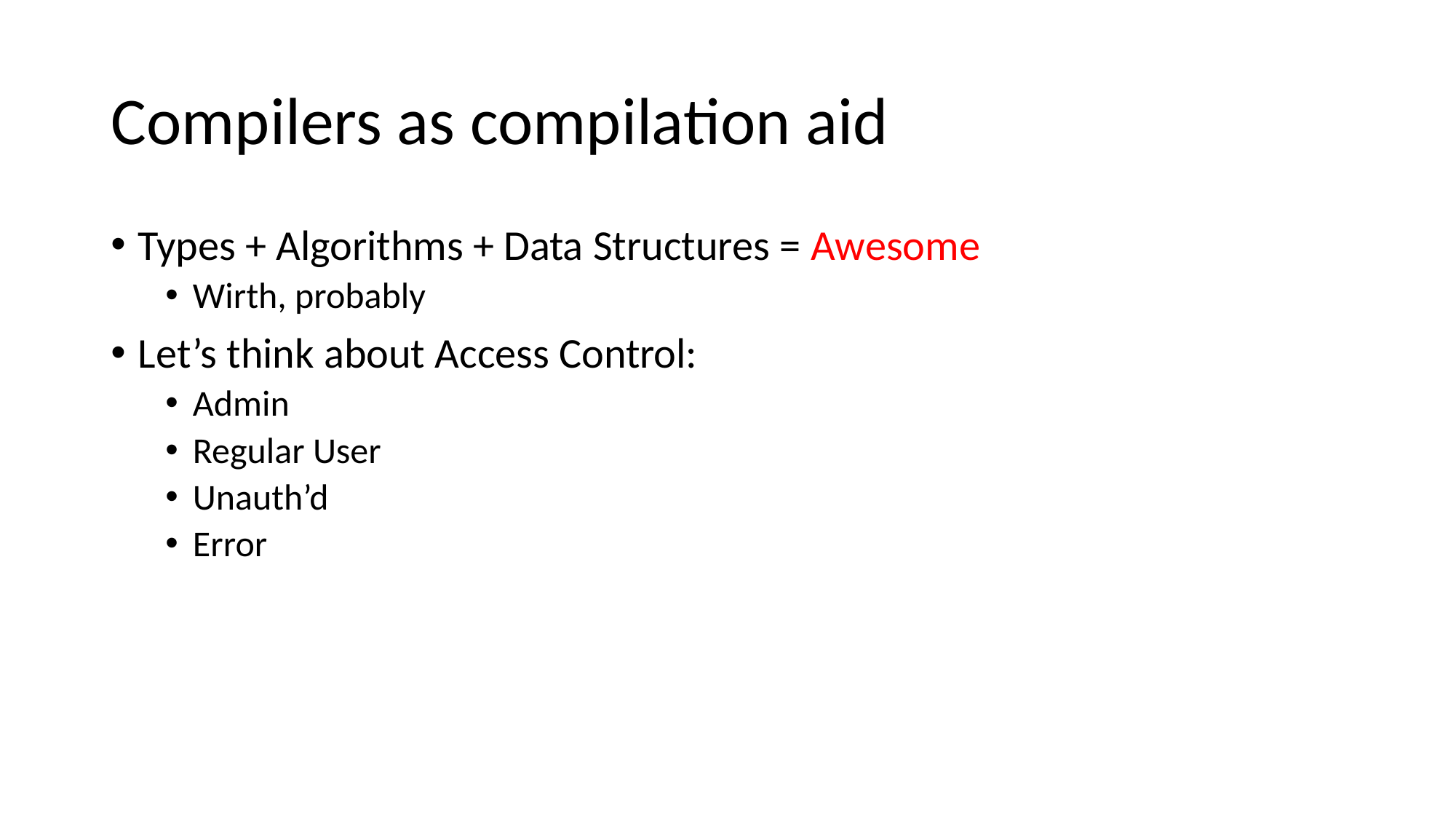

# Compilers as compilation aid
Types + Algorithms + Data Structures = Awesome
Wirth, probably
Let’s think about Access Control:
Admin
Regular User
Unauth’d
Error